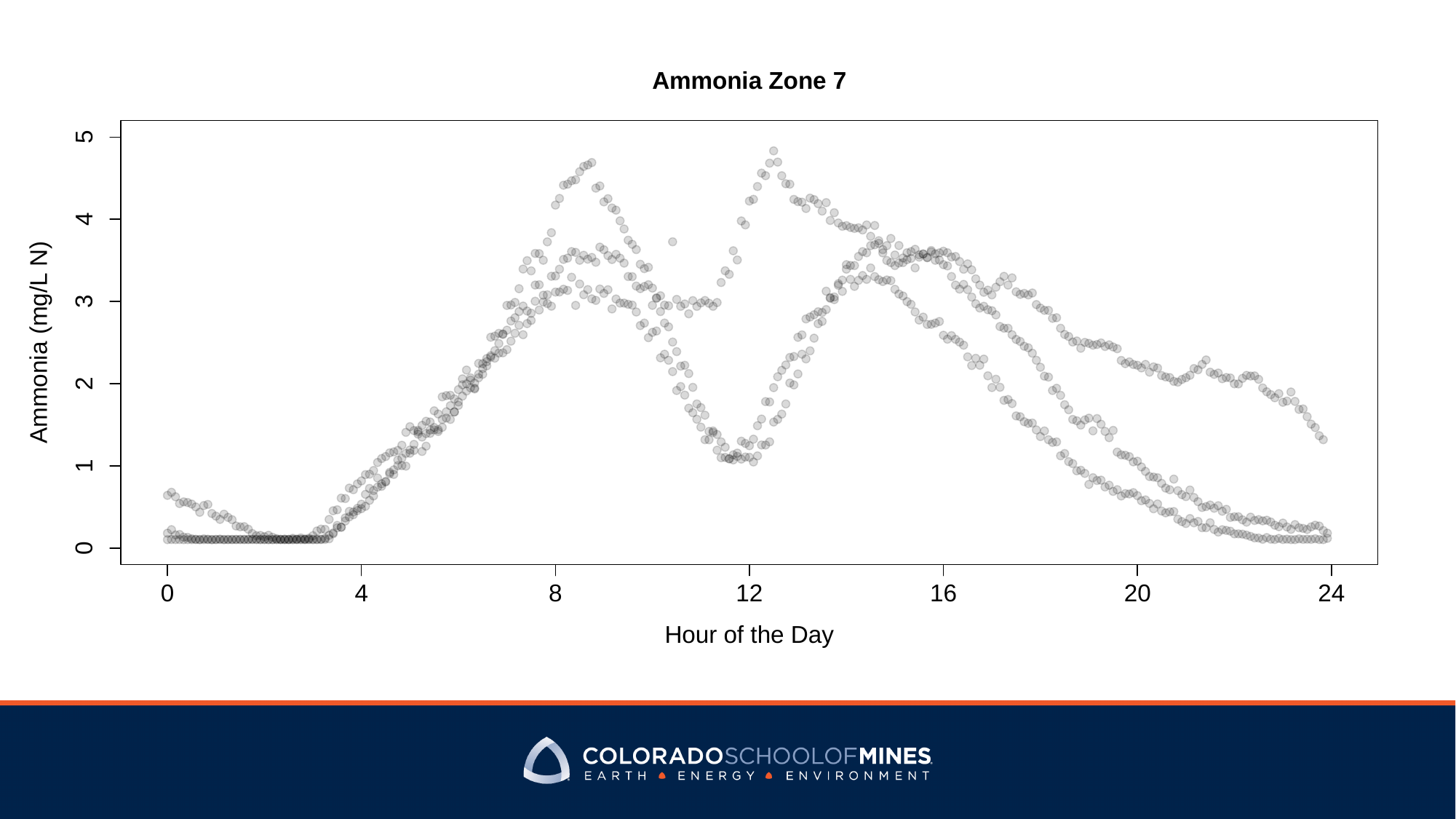

Ammonia Zone 7

5

4

3

Ammonia (mg/L N)

2

1

0

0
8
16
20
12
24
4
Hour of the Day